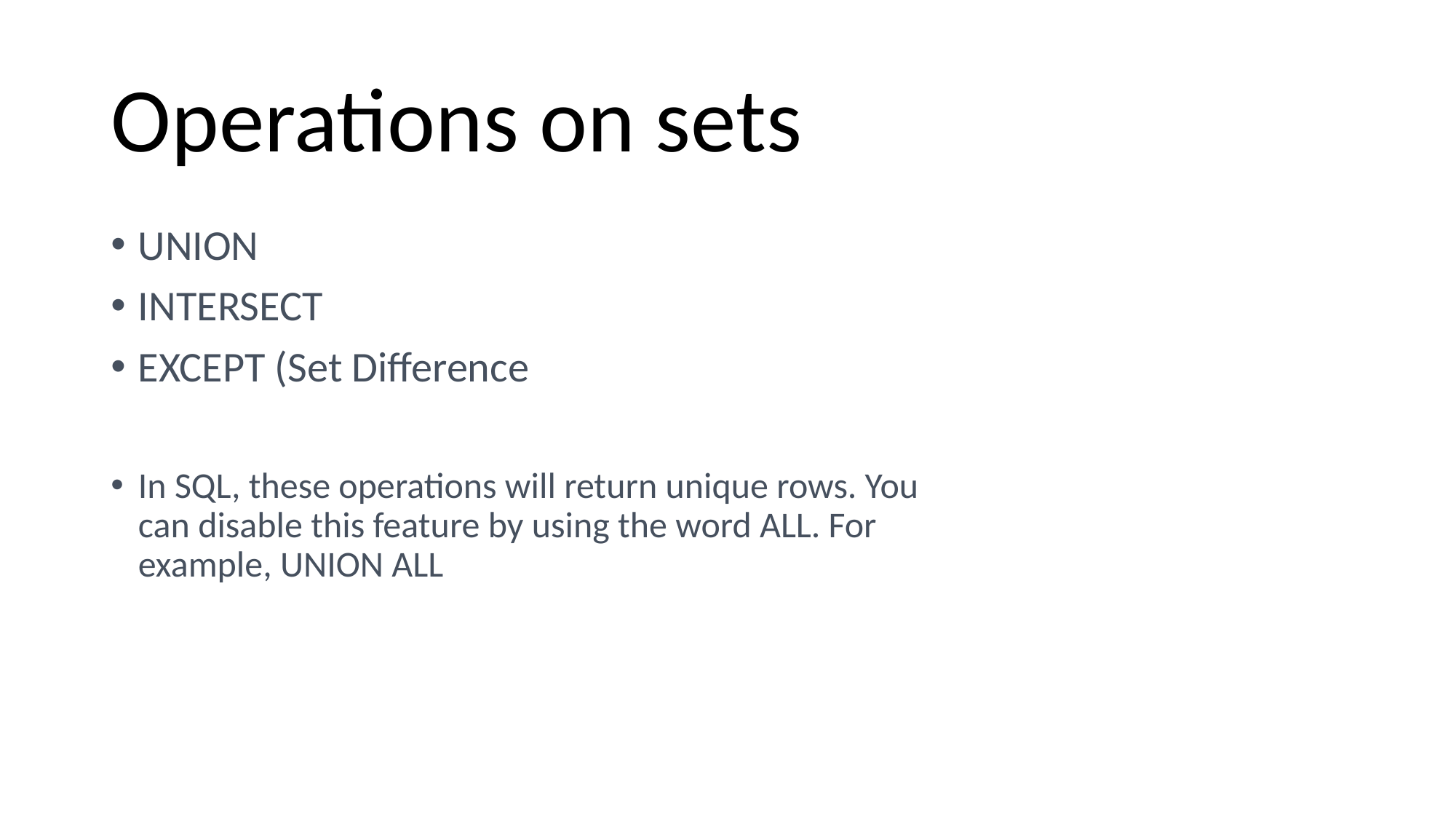

# Operations on sets
UNION
INTERSECT
EXCEPT (Set Difference

In SQL, these operations will return unique rows. You can disable this feature by using the word ALL. For example, UNION ALL